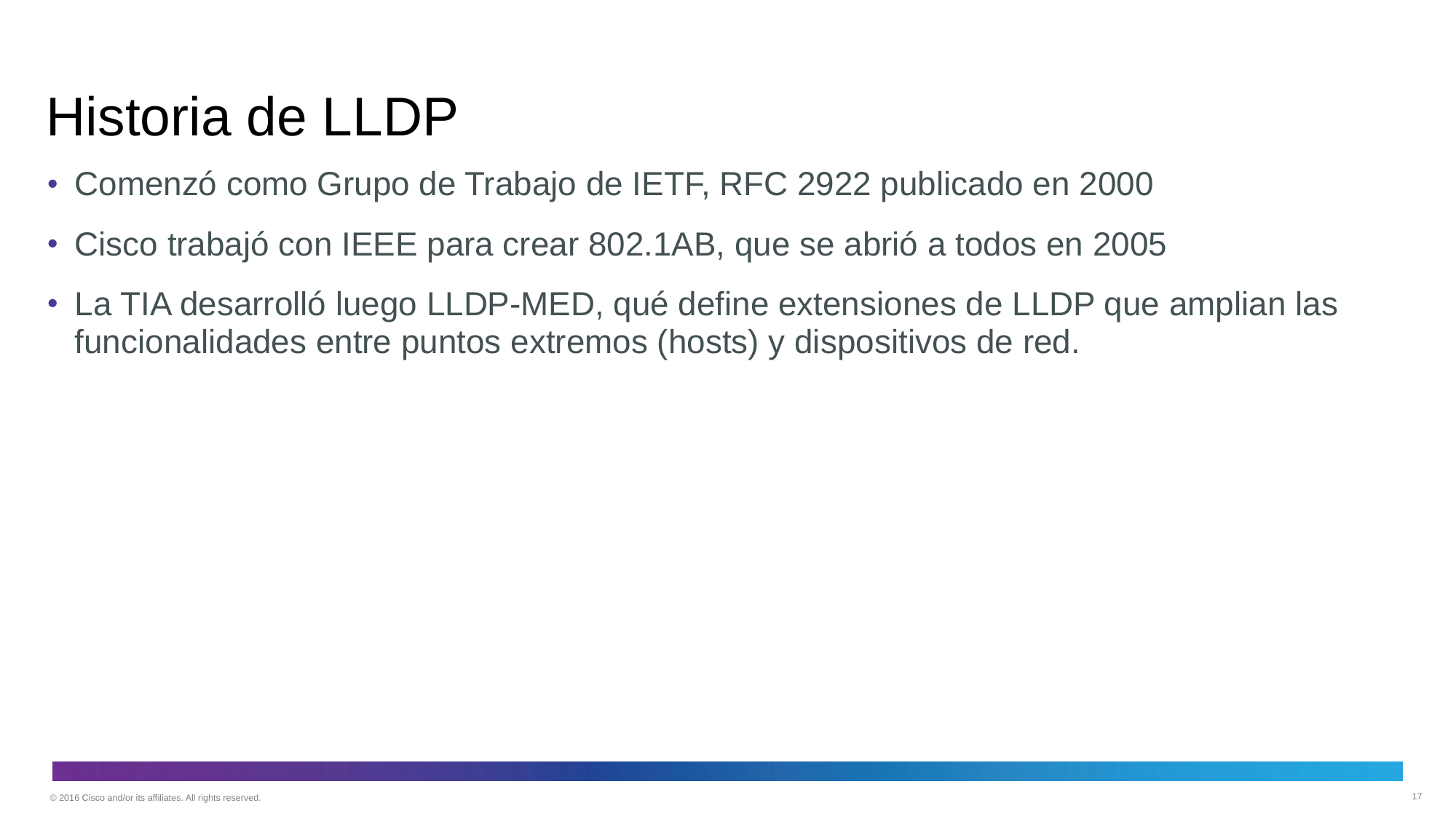

# Historia de LLDP
Comenzó como Grupo de Trabajo de IETF, RFC 2922 publicado en 2000
Cisco trabajó con IEEE para crear 802.1AB, que se abrió a todos en 2005
La TIA desarrolló luego LLDP-MED, qué define extensiones de LLDP que amplian las funcionalidades entre puntos extremos (hosts) y dispositivos de red.